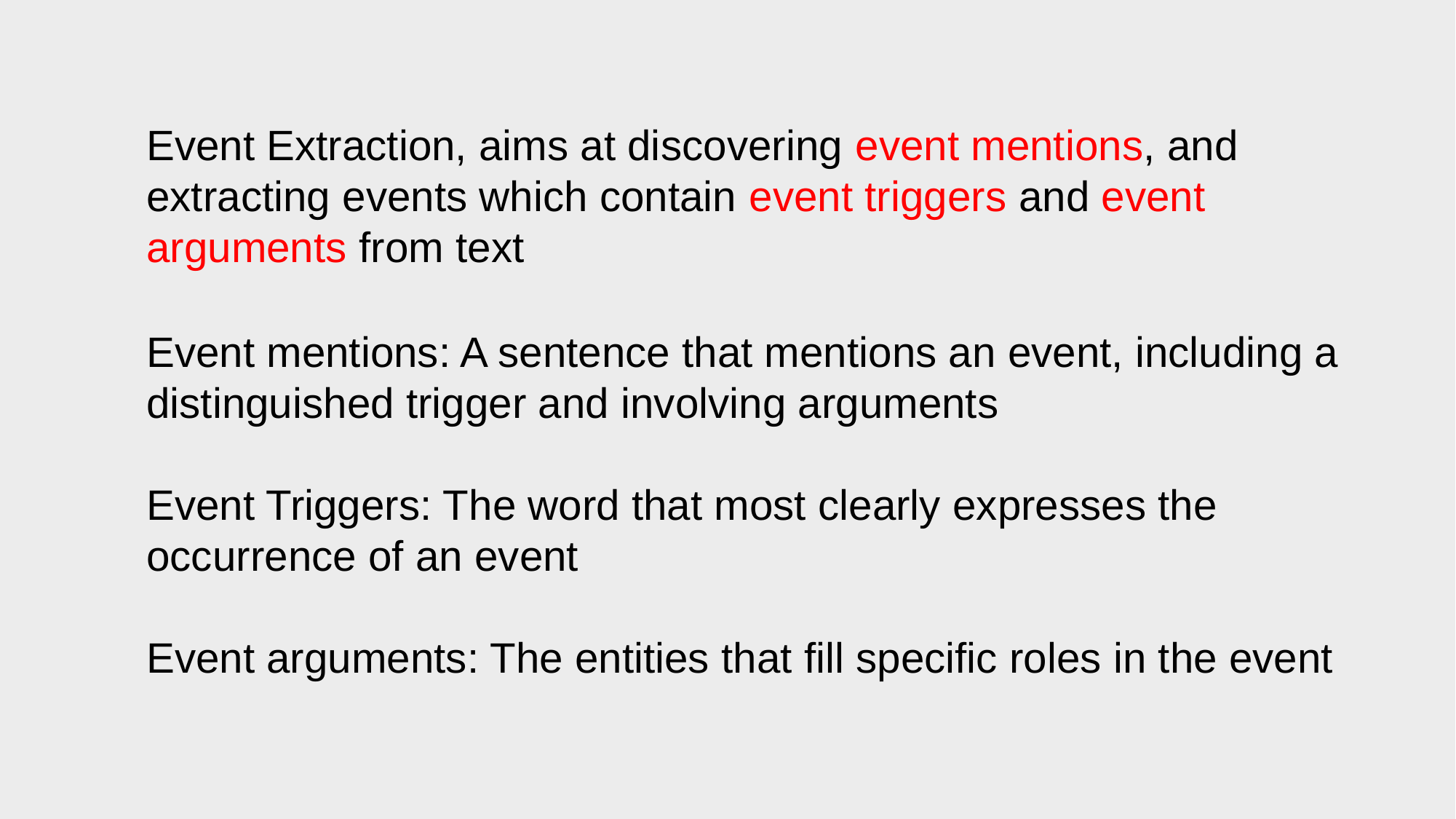

Event Extraction, aims at discovering event mentions, and extracting events which contain event triggers and event arguments from text

Event mentions: A sentence that mentions an event, including a distinguished trigger and involving arguments

Event Triggers: The word that most clearly expresses the occurrence of an event

Event arguments: The entities that fill specific roles in the event